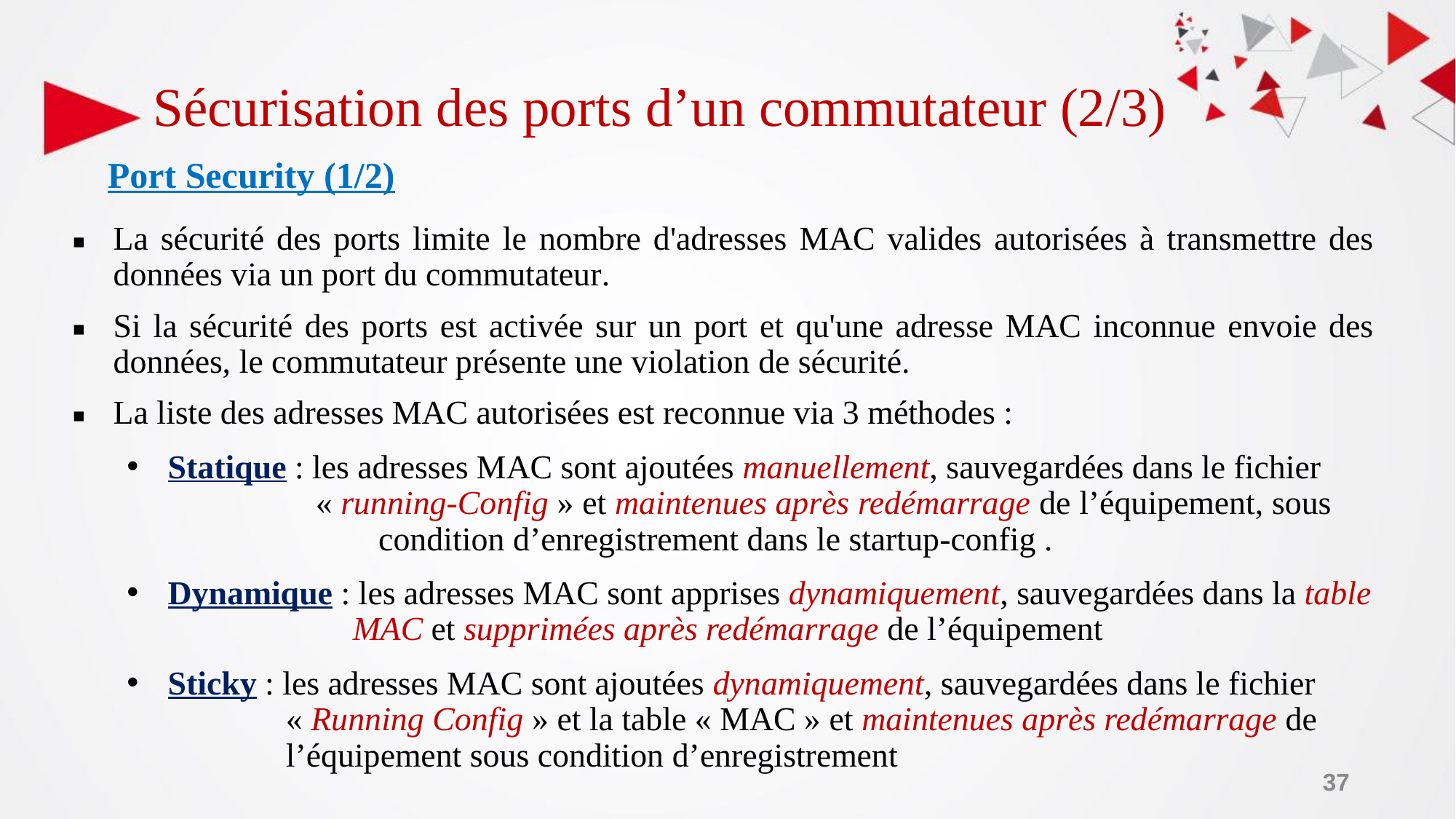

# Sécurisation des ports d’un commutateur (2/3)
Port Security (1/2)
La sécurité des ports limite le nombre d'adresses MAC valides autorisées à transmettre des données via un port du commutateur.
Si la sécurité des ports est activée sur un port et qu'une adresse MAC inconnue envoie des données, le commutateur présente une violation de sécurité.
La liste des adresses MAC autorisées est reconnue via 3 méthodes :
Statique : les adresses MAC sont ajoutées manuellement, sauvegardées dans le fichier
                      « running-Config » et maintenues après redémarrage de l’équipement, sous             		    condition d’enregistrement dans le startup-config .
Dynamique : les adresses MAC sont apprises dynamiquement, sauvegardées dans la table
                           MAC et supprimées après redémarrage de l’équipement
Sticky : les adresses MAC sont ajoutées dynamiquement, sauvegardées dans le fichier
                   « Running Config » et la table « MAC » et maintenues après redémarrage de
                   l’équipement sous condition d’enregistrement

37